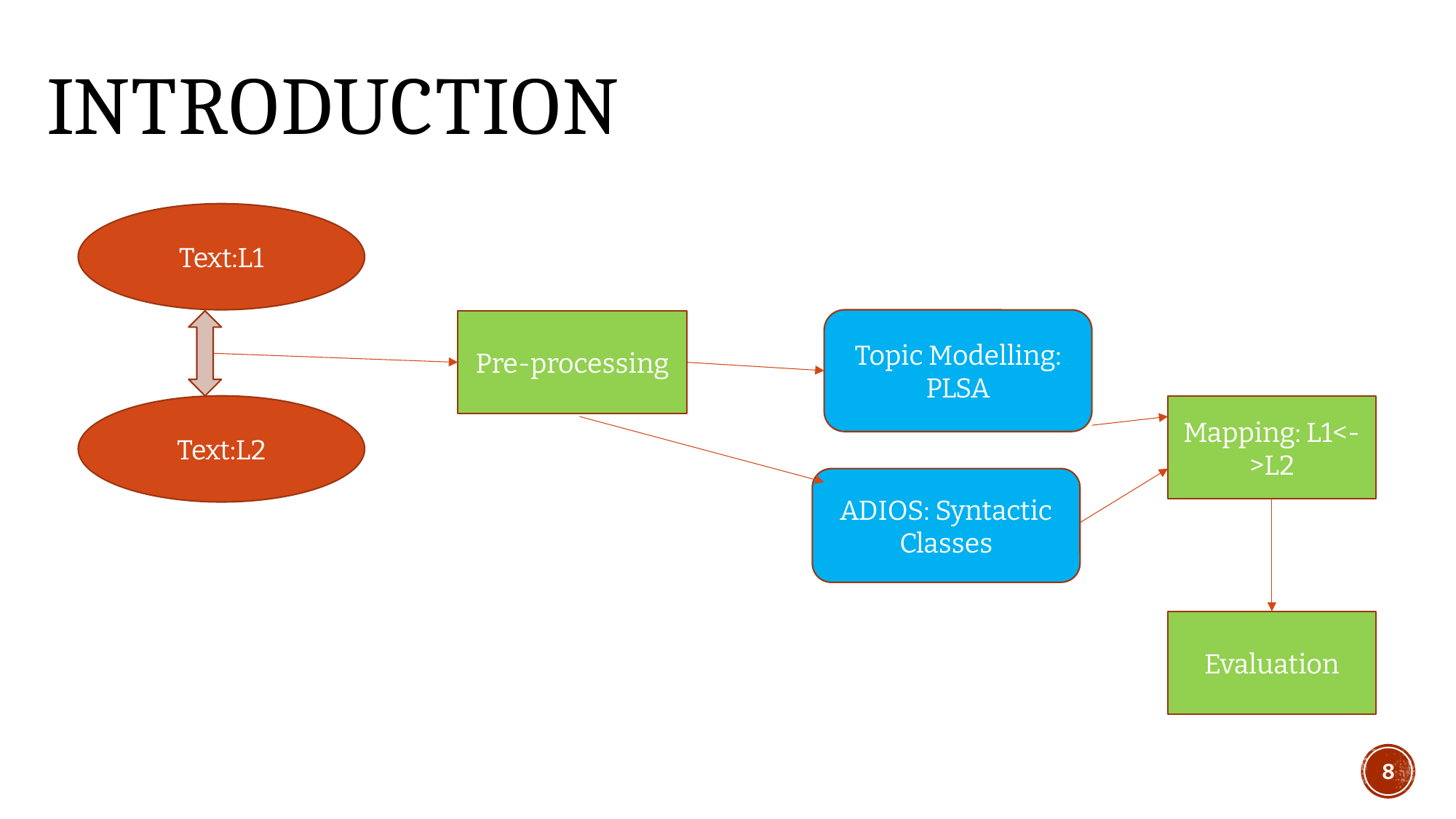

# introduction
Text:L1
Topic Modelling: PLSA

Pre-processing
Text:L2
Mapping: L1<->L2
ADIOS: Syntactic Classes
Evaluation
8